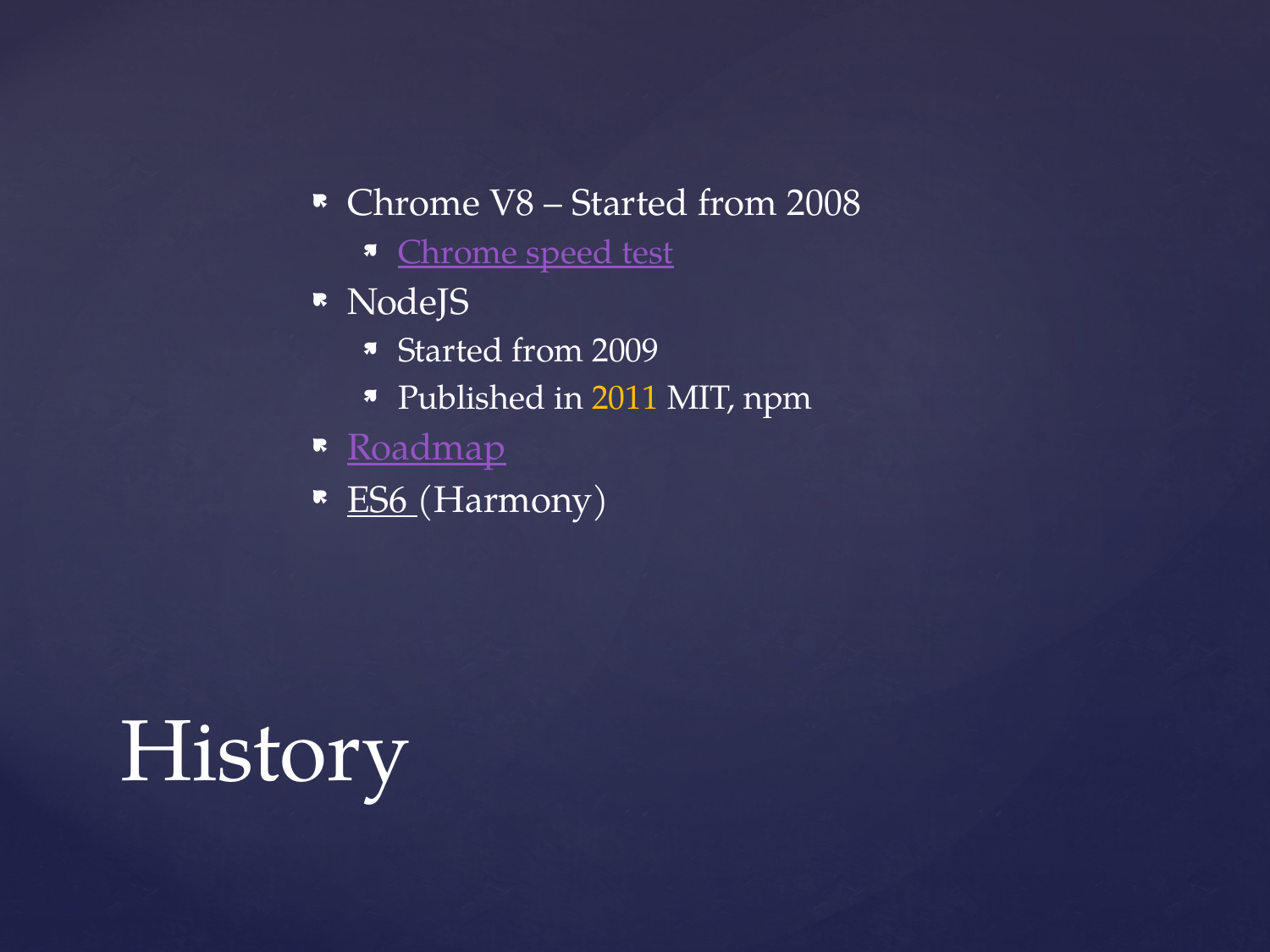

Chrome V8 – Started from 2008
Chrome speed test
NodeJS
Started from 2009
Published in 2011 MIT, npm
Roadmap
ES6 (Harmony)
# History